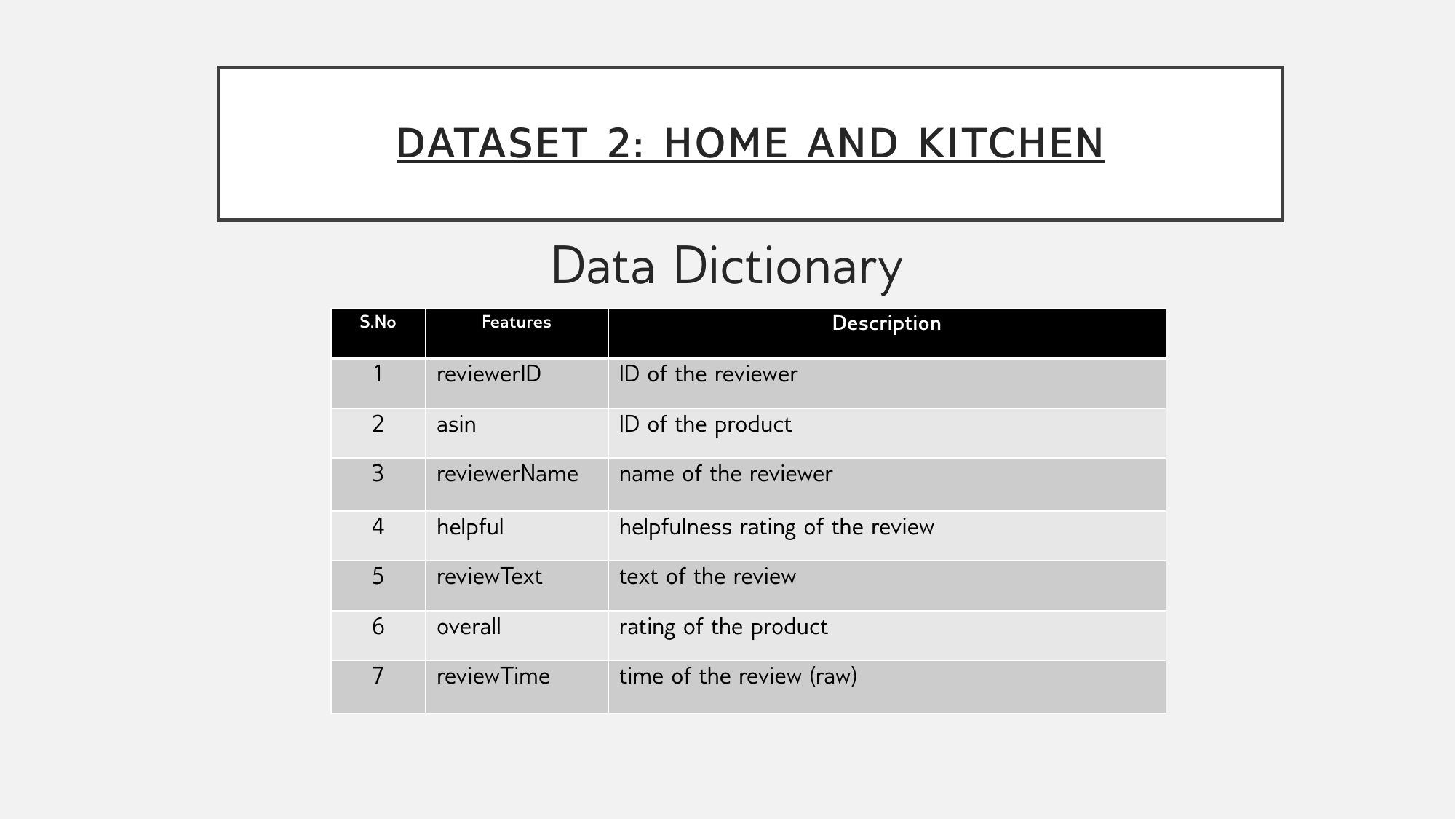

# Dataset 2: Home and Kitchen
Data Dictionary
| S.No | Features | Description |
| --- | --- | --- |
| 1 | reviewerID | ID of the reviewer |
| 2 | asin | ID of the product |
| 3 | reviewerName | name of the reviewer |
| 4 | helpful | helpfulness rating of the review |
| 5 | reviewText | text of the review |
| 6 | overall | rating of the product |
| 7 | reviewTime | time of the review (raw) |